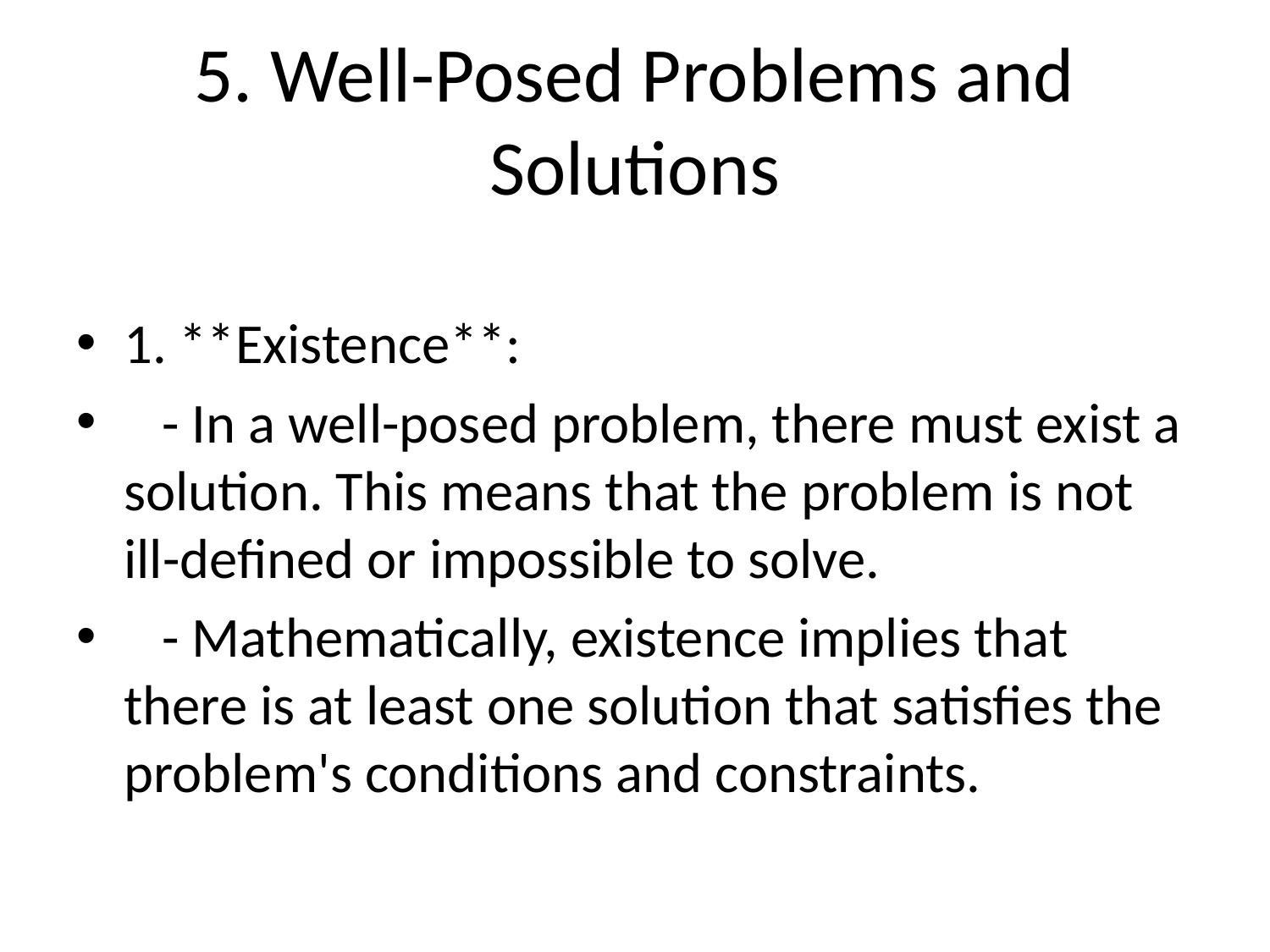

# 5. Well-Posed Problems and Solutions

1. **Existence**:
   - In a well-posed problem, there must exist a solution. This means that the problem is not ill-defined or impossible to solve.
   - Mathematically, existence implies that there is at least one solution that satisfies the problem's conditions and constraints.